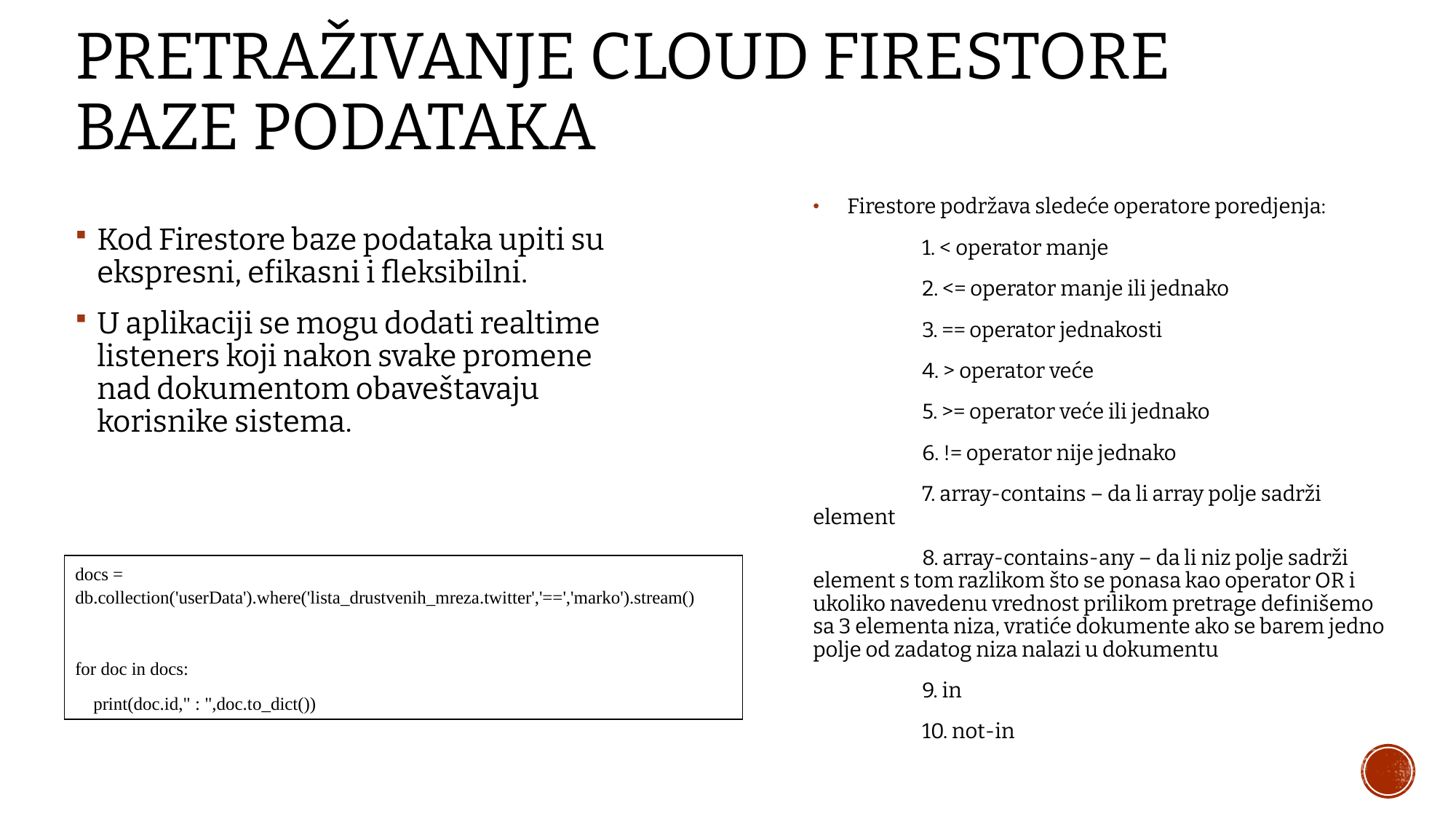

# Pretraživanje Cloud Firestore baze podataka

Firestore podržava sledeće operatore poredjenja:
	1. < operator manje
	2. <= operator manje ili jednako
	3. == operator jednakosti
	4. > operator veće
	5. >= operator veće ili jednako
	6. != operator nije jednako
	7. array-contains – da li array polje sadrži element
	8. array-contains-any – da li niz polje sadrži element s tom razlikom što se ponasa kao operator OR i ukoliko navedenu vrednost prilikom pretrage definišemo sa 3 elementa niza, vratiće dokumente ako se barem jedno polje od zadatog niza nalazi u dokumentu
	9. in
	10. not-in

Kod Firestore baze podataka upiti su ekspresni, efikasni i fleksibilni.
U aplikaciji se mogu dodati realtime listeners koji nakon svake promene nad dokumentom obaveštavaju korisnike sistema.
docs = db.collection('userData').where('lista_drustvenih_mreza.twitter','==','marko').stream()

for doc in docs:
    print(doc.id," : ",doc.to_dict())